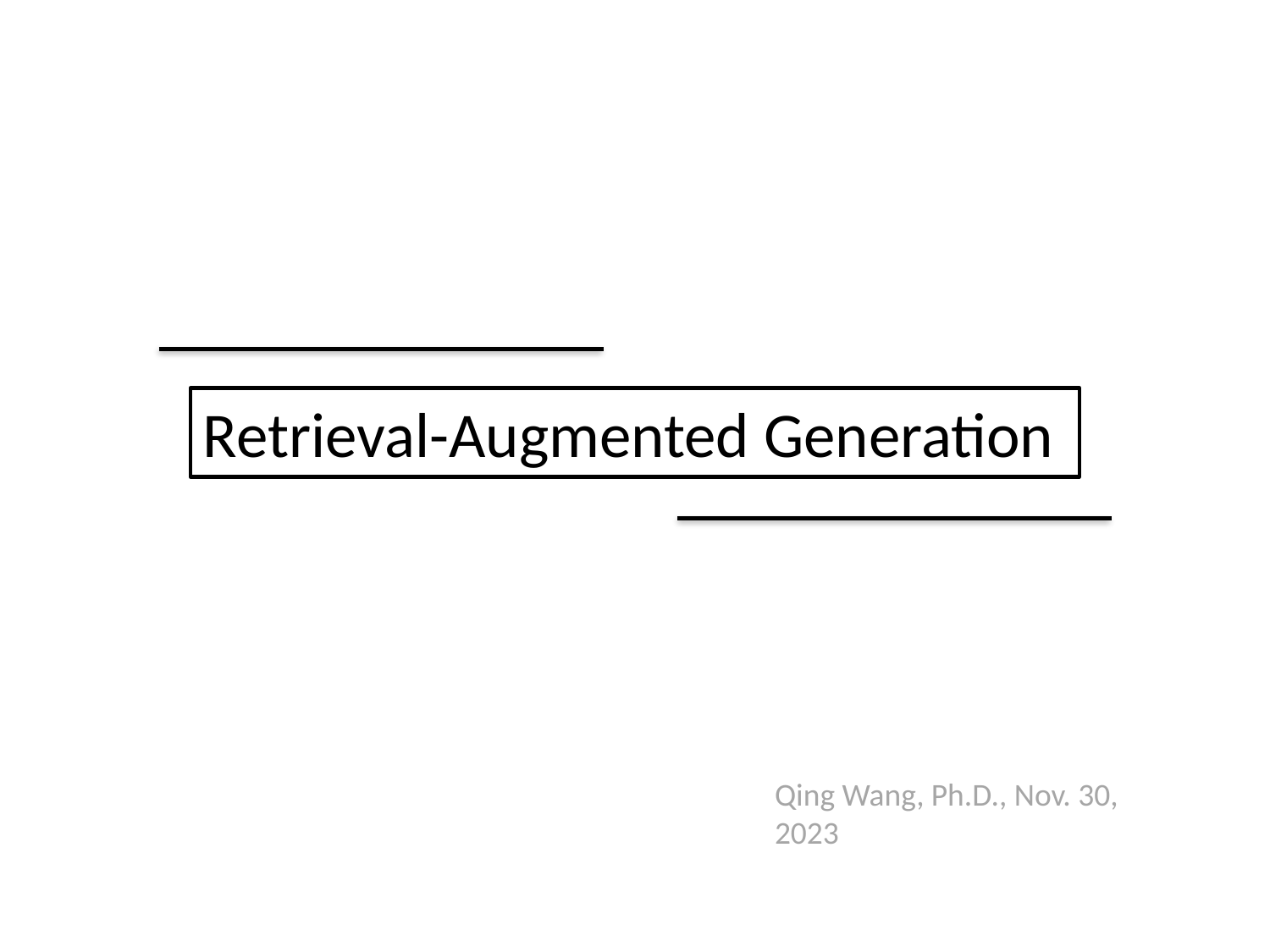

Retrieval-Augmented Generation
Qing Wang, Ph.D., Nov. 30, 2023